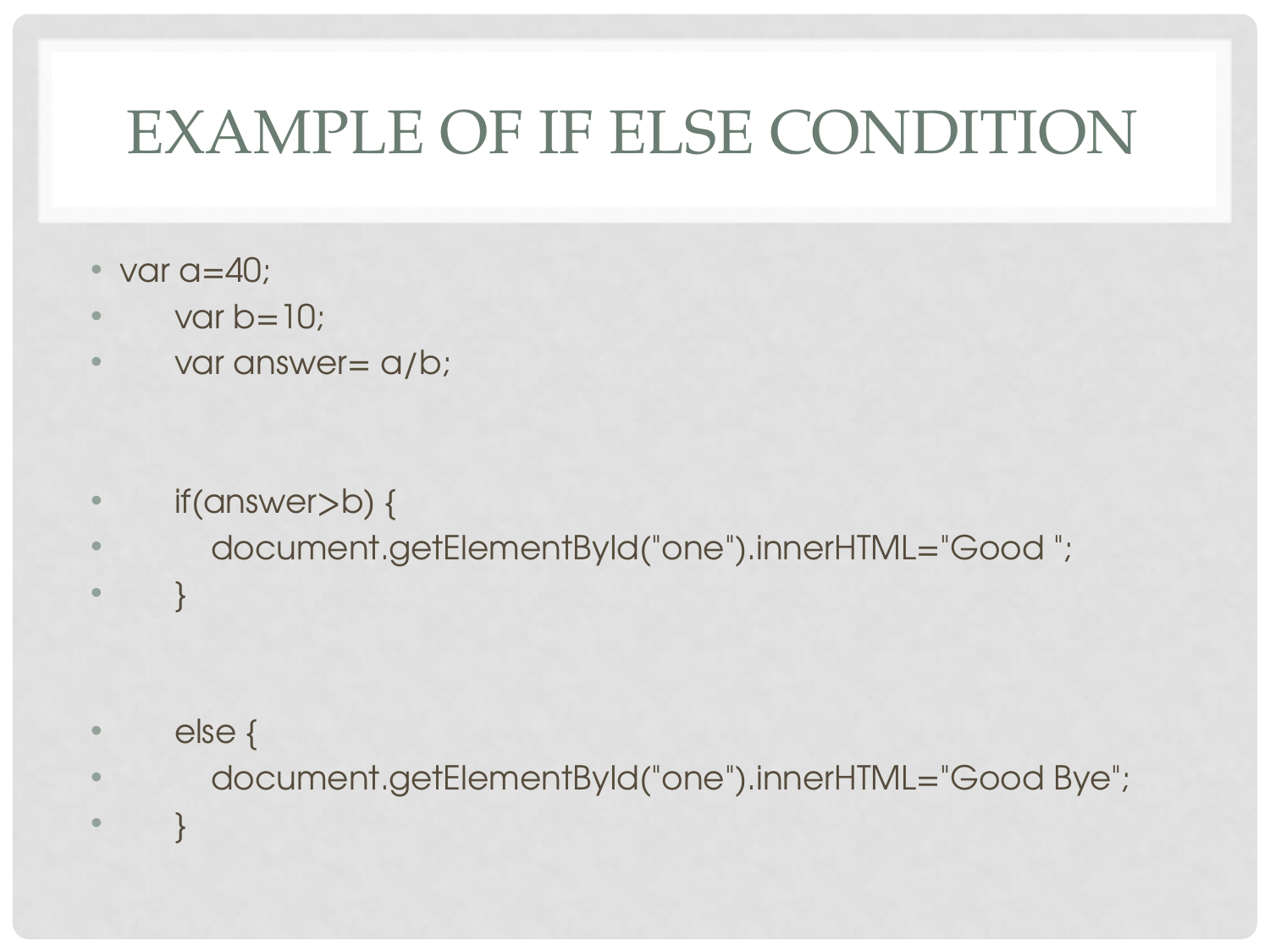

# Example of if else condition
var a=40;
      var b=10;
      var answer= a/b;

      if(answer>b) {
          document.getElementById("one").innerHTML="Good ";
      }

      else {
          document.getElementById("one").innerHTML="Good Bye";
      }